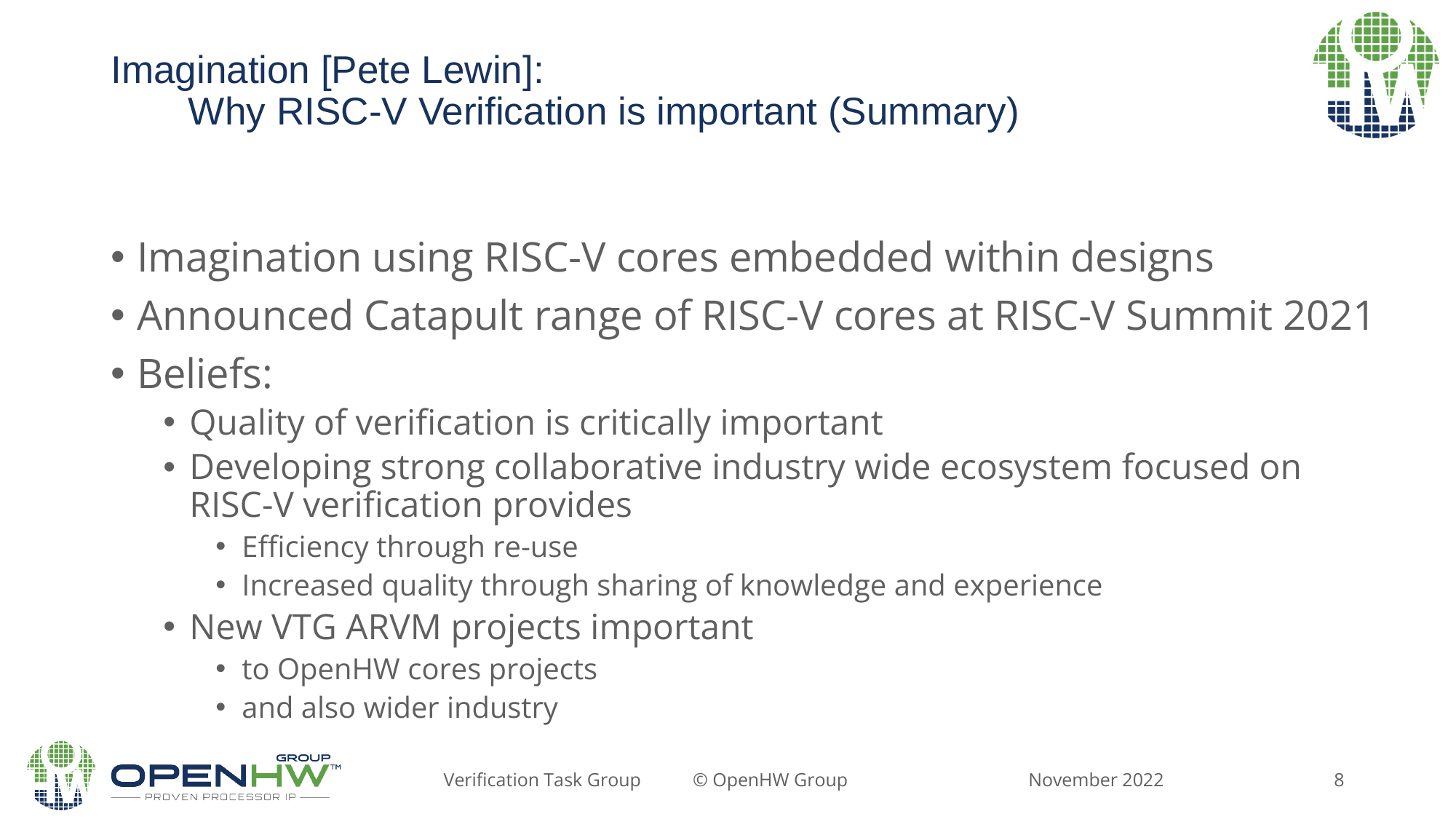

# Imagination [Pete Lewin]: Why RISC-V Verification is important (Summary)
Imagination using RISC-V cores embedded within designs
Announced Catapult range of RISC-V cores at RISC-V Summit 2021
Beliefs:
Quality of verification is critically important
Developing strong collaborative industry wide ecosystem focused on RISC-V verification provides
Efficiency through re-use
Increased quality through sharing of knowledge and experience
New VTG ARVM projects important
to OpenHW cores projects
and also wider industry

November 2022
Verification Task Group           © OpenHW Group
8